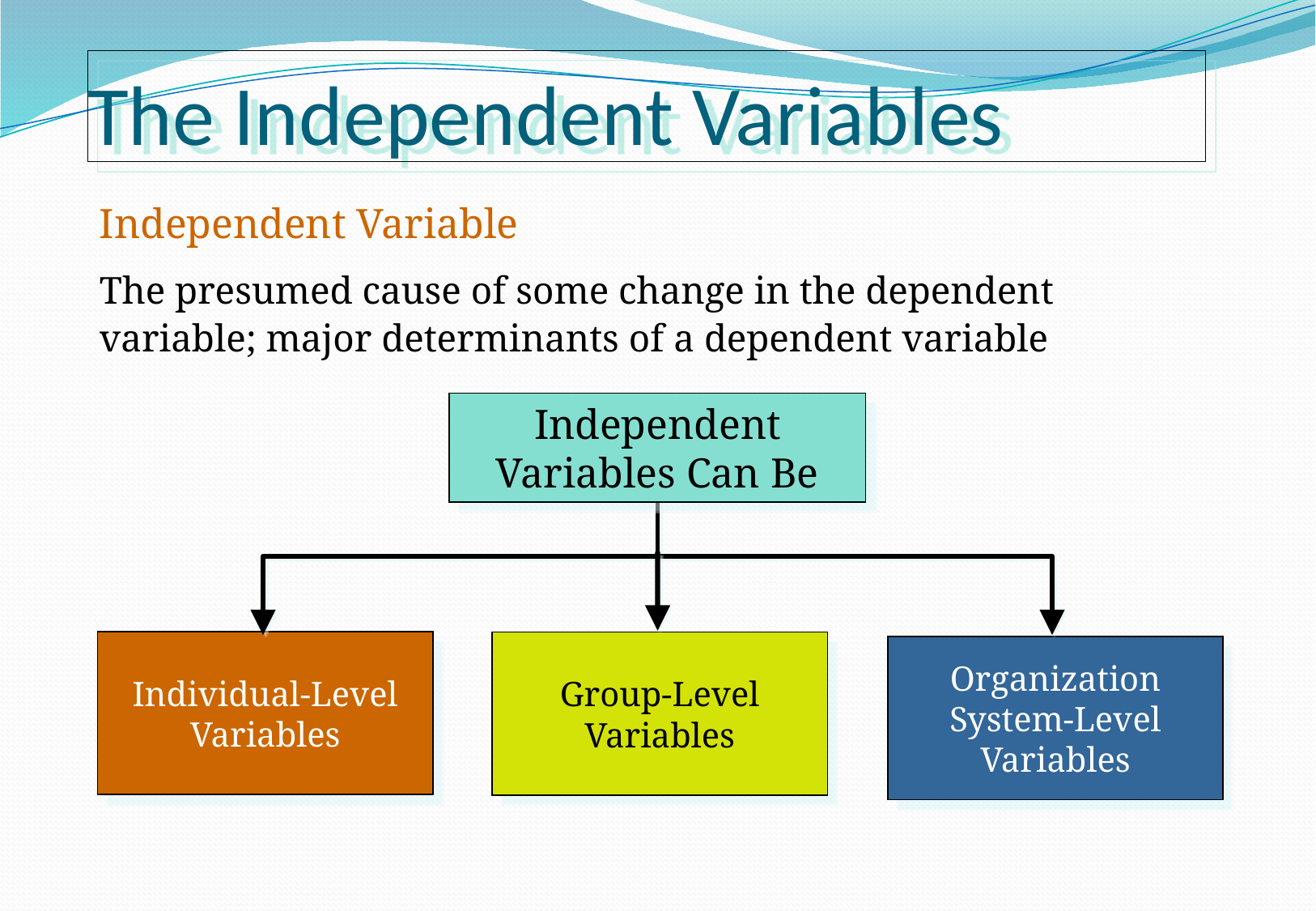

# The Independent Variables
Independent Variable
The presumed cause of some change in the dependent variable; major determinants of a dependent variable
Independent
Variables Can Be

Individual-Level Variables
Group-Level
Variables
Organization
System-Level
Variables